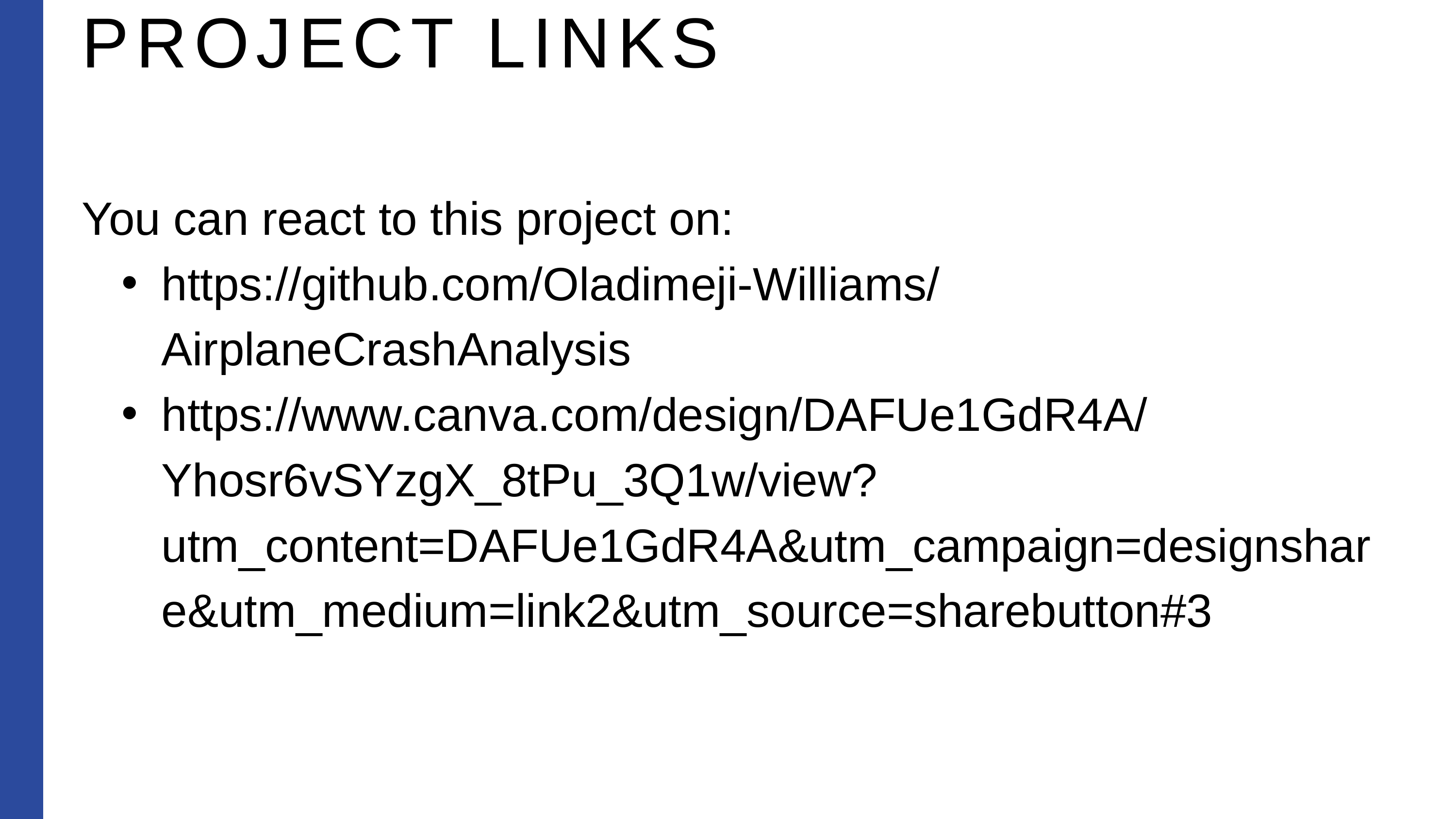

PROJECT LINKS
You can react to this project on:
https://github.com/Oladimeji-Williams/AirplaneCrashAnalysis
https://www.canva.com/design/DAFUe1GdR4A/Yhosr6vSYzgX_8tPu_3Q1w/view?utm_content=DAFUe1GdR4A&utm_campaign=designshare&utm_medium=link2&utm_source=sharebutton#3